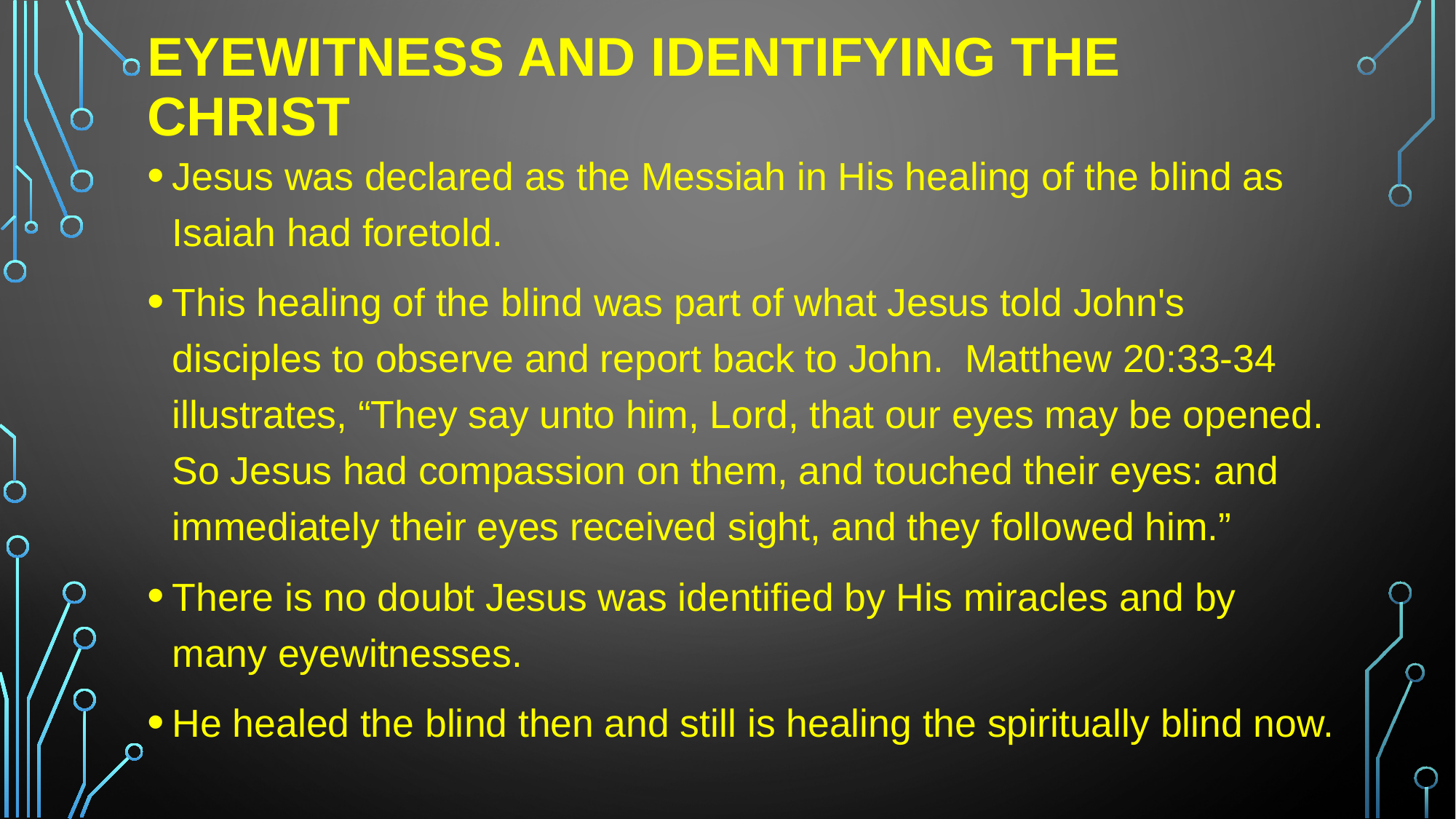

# Eyewitness and Identifying the Christ
Jesus was declared as the Messiah in His healing of the blind as Isaiah had foretold.
This healing of the blind was part of what Jesus told John's disciples to observe and report back to John.  Matthew 20:33-34 illustrates, “They say unto him, Lord, that our eyes may be opened.  So Jesus had compassion on them, and touched their eyes: and immediately their eyes received sight, and they followed him.”
There is no doubt Jesus was identified by His miracles and by many eyewitnesses.
He healed the blind then and still is healing the spiritually blind now.